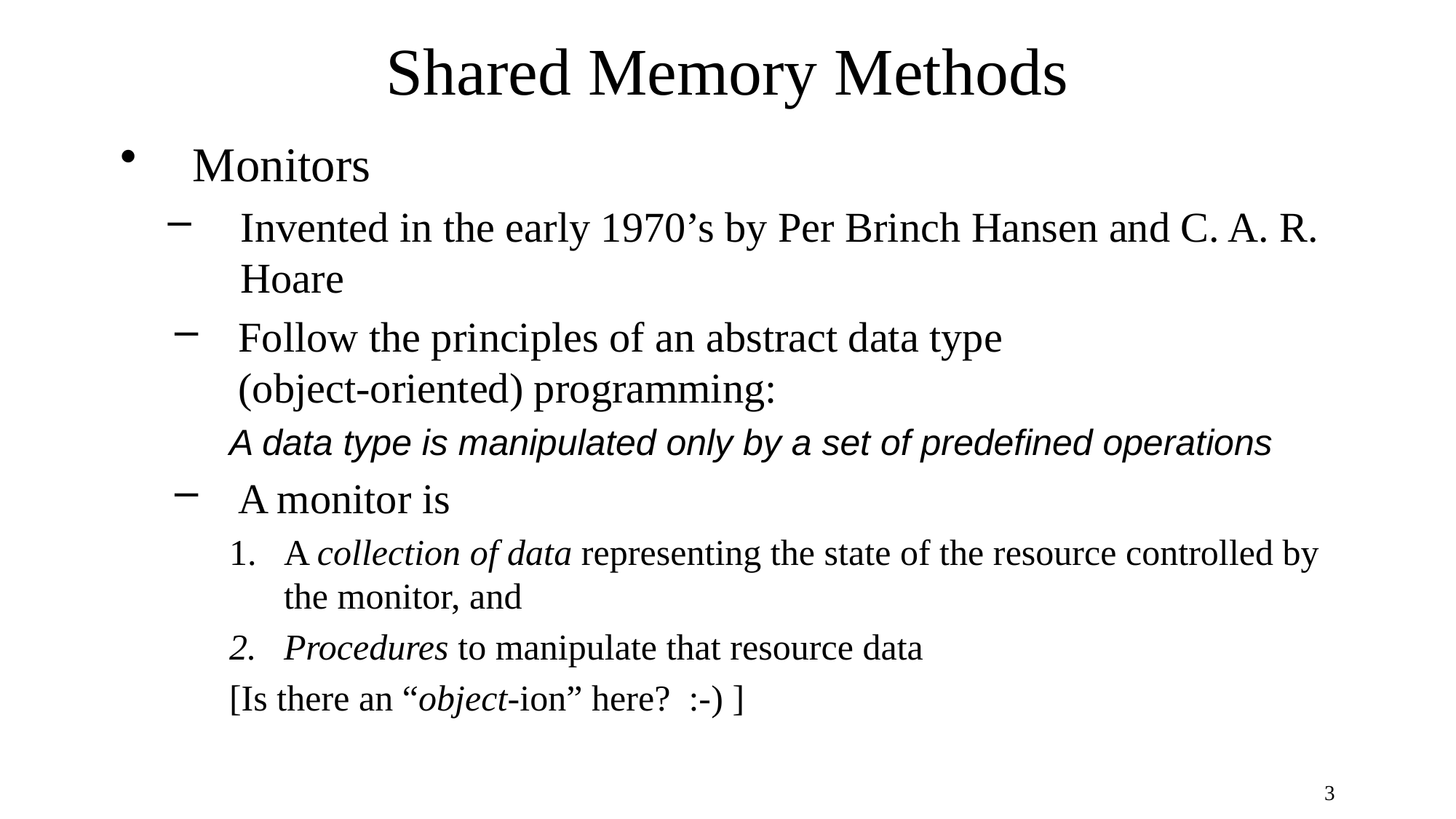

# Shared Memory Methods
Monitors
Invented in the early 1970’s by Per Brinch Hansen and C. A. R. Hoare
Follow the principles of an abstract data type
(object-oriented) programming:
A data type is manipulated only by a set of predefined operations
A monitor is
A collection of data representing the state of the resource controlled by the monitor, and
Procedures to manipulate that resource data
[Is there an “object-ion” here?  :-) ]
3